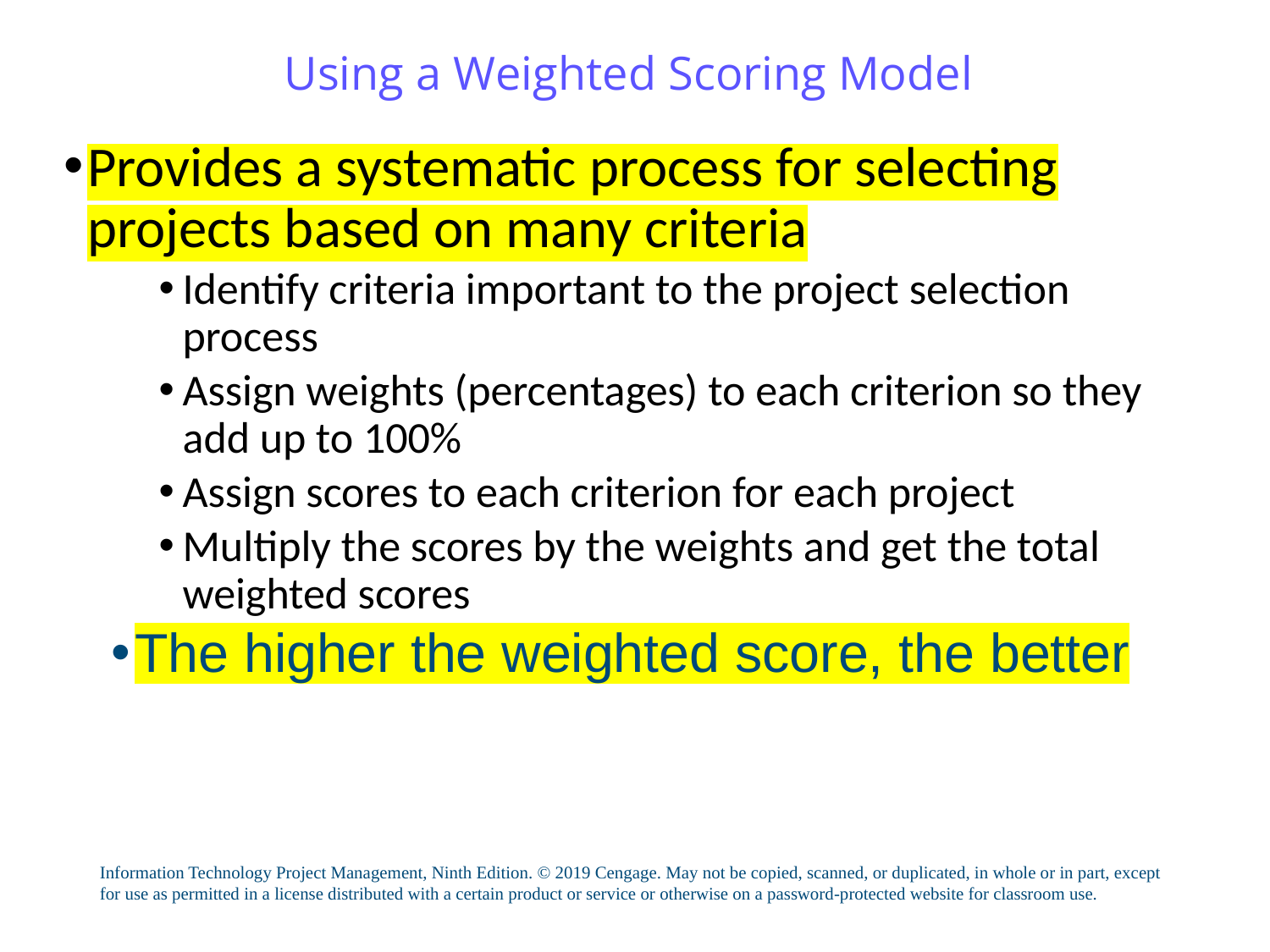

# Using a Weighted Scoring Model
Provides a systematic process for selecting projects based on many criteria
Identify criteria important to the project selection process
Assign weights (percentages) to each criterion so they add up to 100%
Assign scores to each criterion for each project
Multiply the scores by the weights and get the total weighted scores
The higher the weighted score, the better

Information Technology Project Management, Ninth Edition. © 2019 Cengage. May not be copied, scanned, or duplicated, in whole or in part, except for use as permitted in a license distributed with a certain product or service or otherwise on a password-protected website for classroom use.